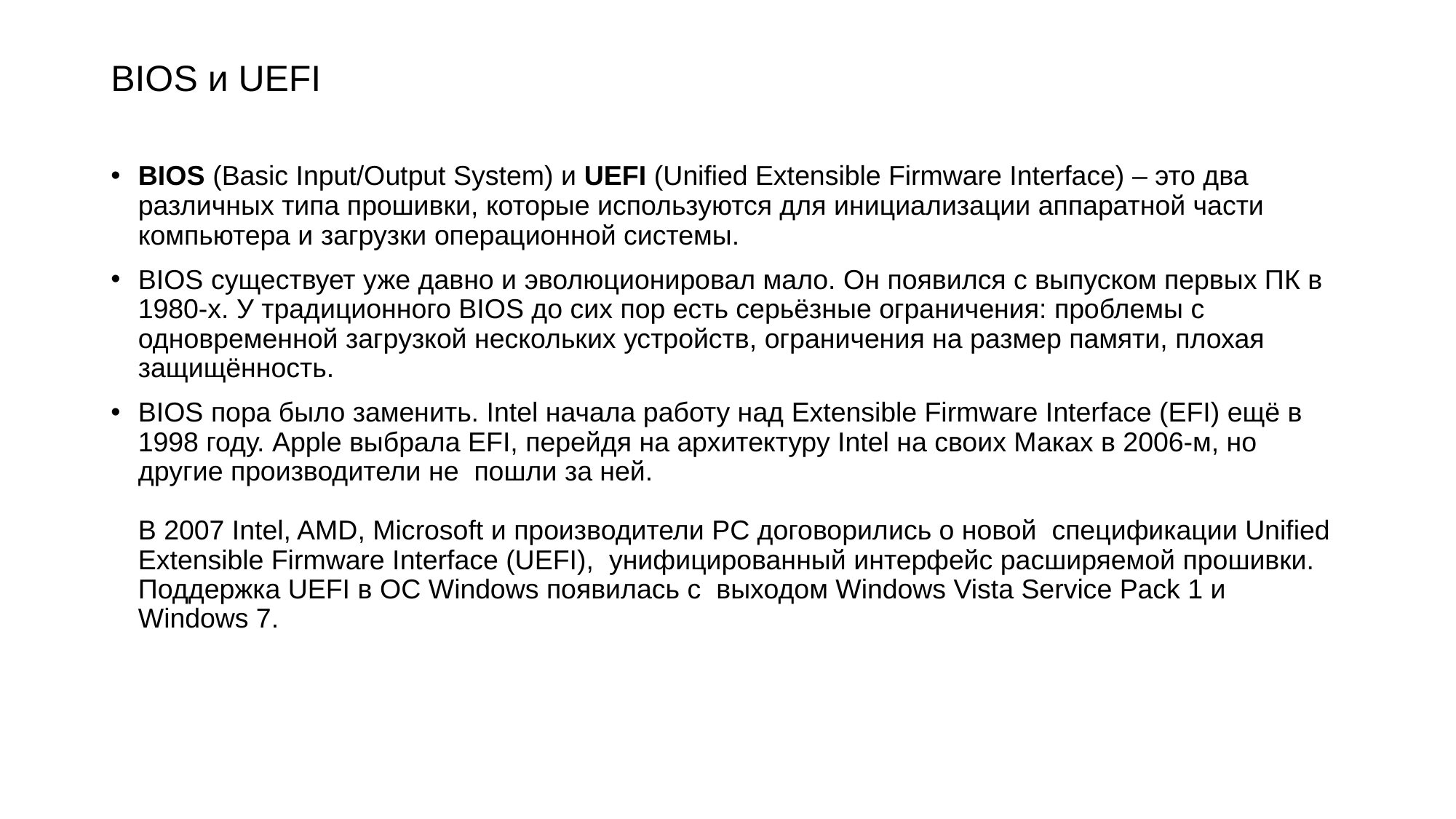

# BIOS и UEFI
BIOS (Basic Input/Output System) и UEFI (Unified Extensible Firmware Interface) – это два различных типа прошивки, которые используются для инициализации аппаратной части компьютера и загрузки операционной системы.
BIOS существует уже давно и эволюционировал мало. Он появился с выпуском первых ПК в 1980-х. У традиционного BIOS до сих пор есть серьёзные ограничения: проблемы с одновременной загрузкой нескольких устройств, ограничения на размер памяти, плохая защищённость.
BIOS пора было заменить. Intel начала работу над Extensible Firmware Interface (EFI) ещё в 1998 году. Apple выбрала EFI, перейдя на архитектуру Intel на своих Маках в 2006-м, но другие производители не  пошли за ней.
В 2007 Intel, AMD, Microsoft и производители PC договорились о новой  спецификации Unified Extensible Firmware Interface (UEFI),  унифицированный интерфейс расширяемой прошивки. Поддержка UEFI в ОС Windows появилась с  выходом Windows Vista Service Pack 1 и Windows 7.